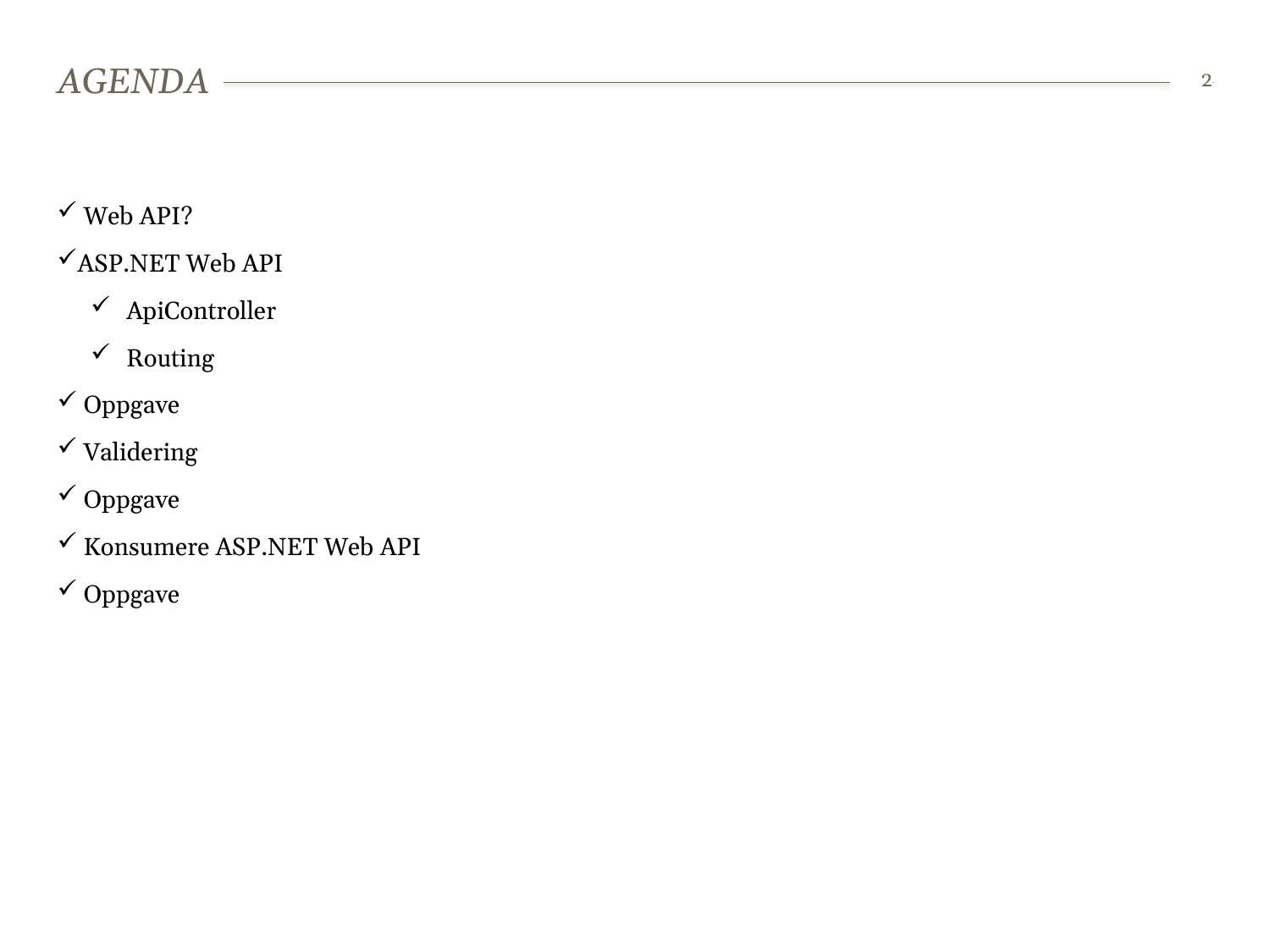

# Agenda
2
 Web API?
ASP.NET Web API
 ApiController
 Routing
 Oppgave
 Validering
 Oppgave
 Konsumere ASP.NET Web API
 Oppgave